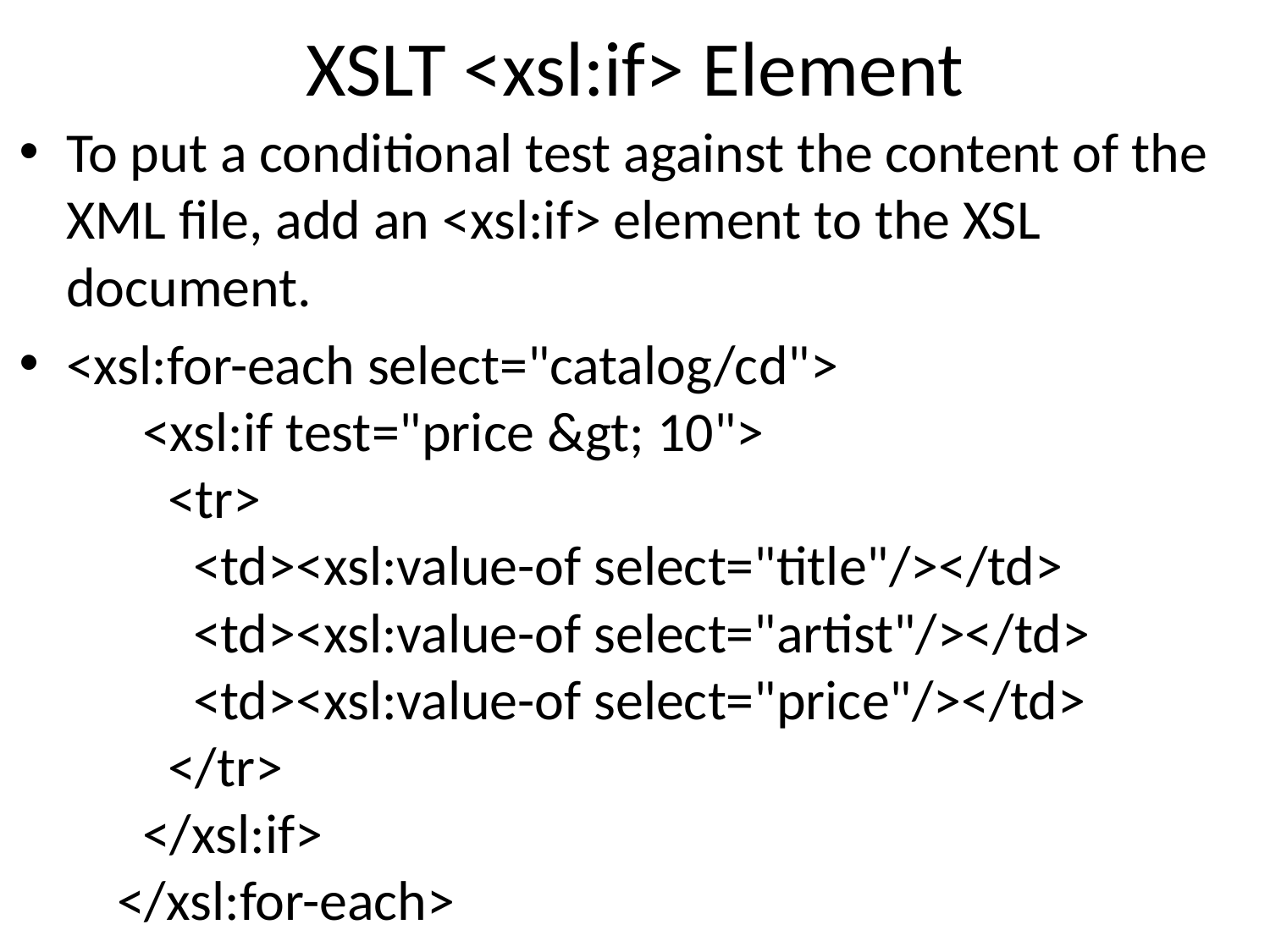

# XSLT <xsl:if> Element
To put a conditional test against the content of the XML file, add an <xsl:if> element to the XSL document.
<xsl:for-each select="catalog/cd">
      <xsl:if test="price &gt; 10">
        <tr>
          <td><xsl:value-of select="title"/></td>
          <td><xsl:value-of select="artist"/></td>
          <td><xsl:value-of select="price"/></td>
        </tr>
      </xsl:if>
    </xsl:for-each>